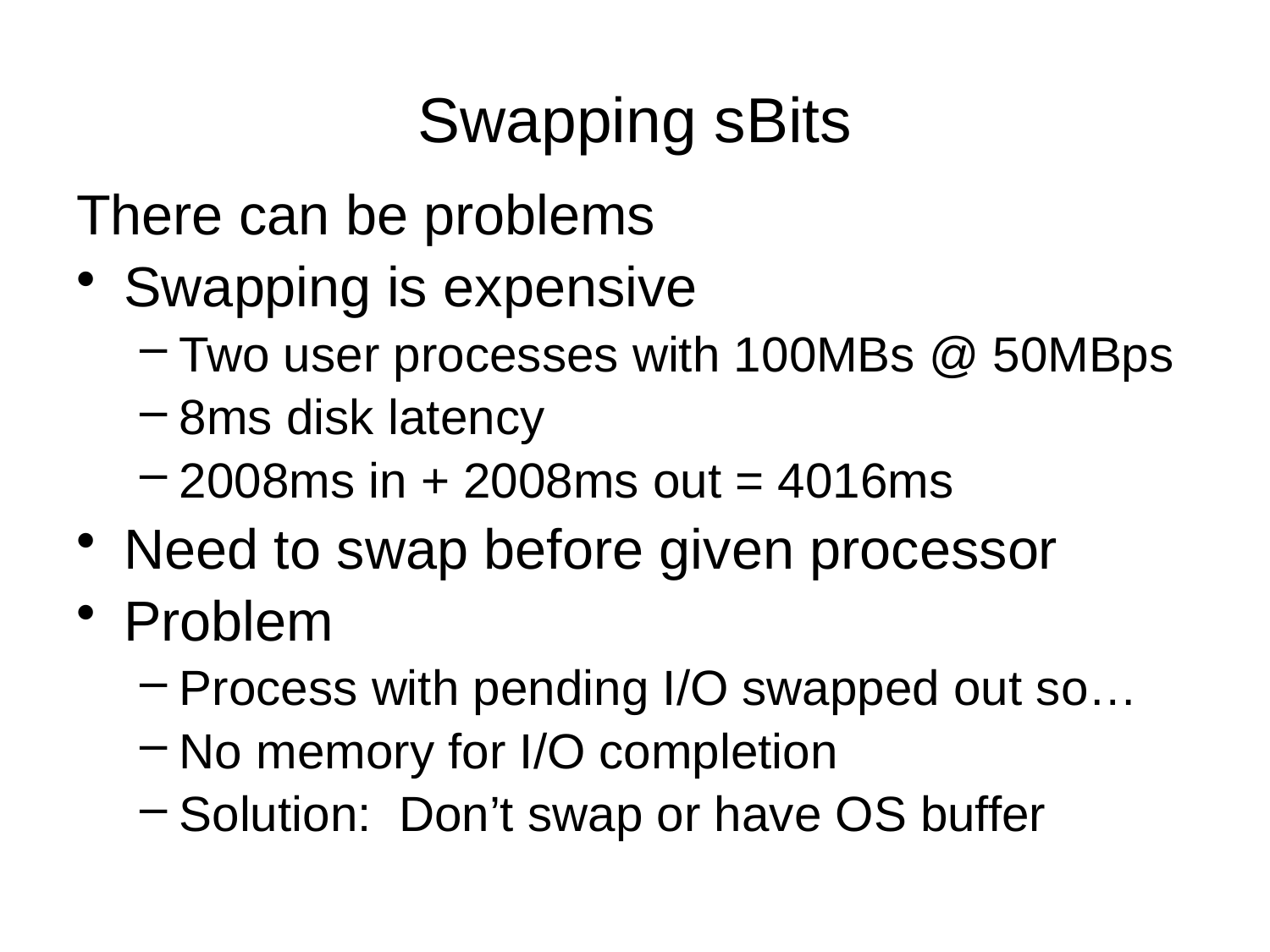

# Swapping sBits
There can be problems
Swapping is expensive
Two user processes with 100MBs @ 50MBps
8ms disk latency
2008ms in + 2008ms out = 4016ms
Need to swap before given processor
Problem
Process with pending I/O swapped out so…
No memory for I/O completion
Solution:  Don’t swap or have OS buffer